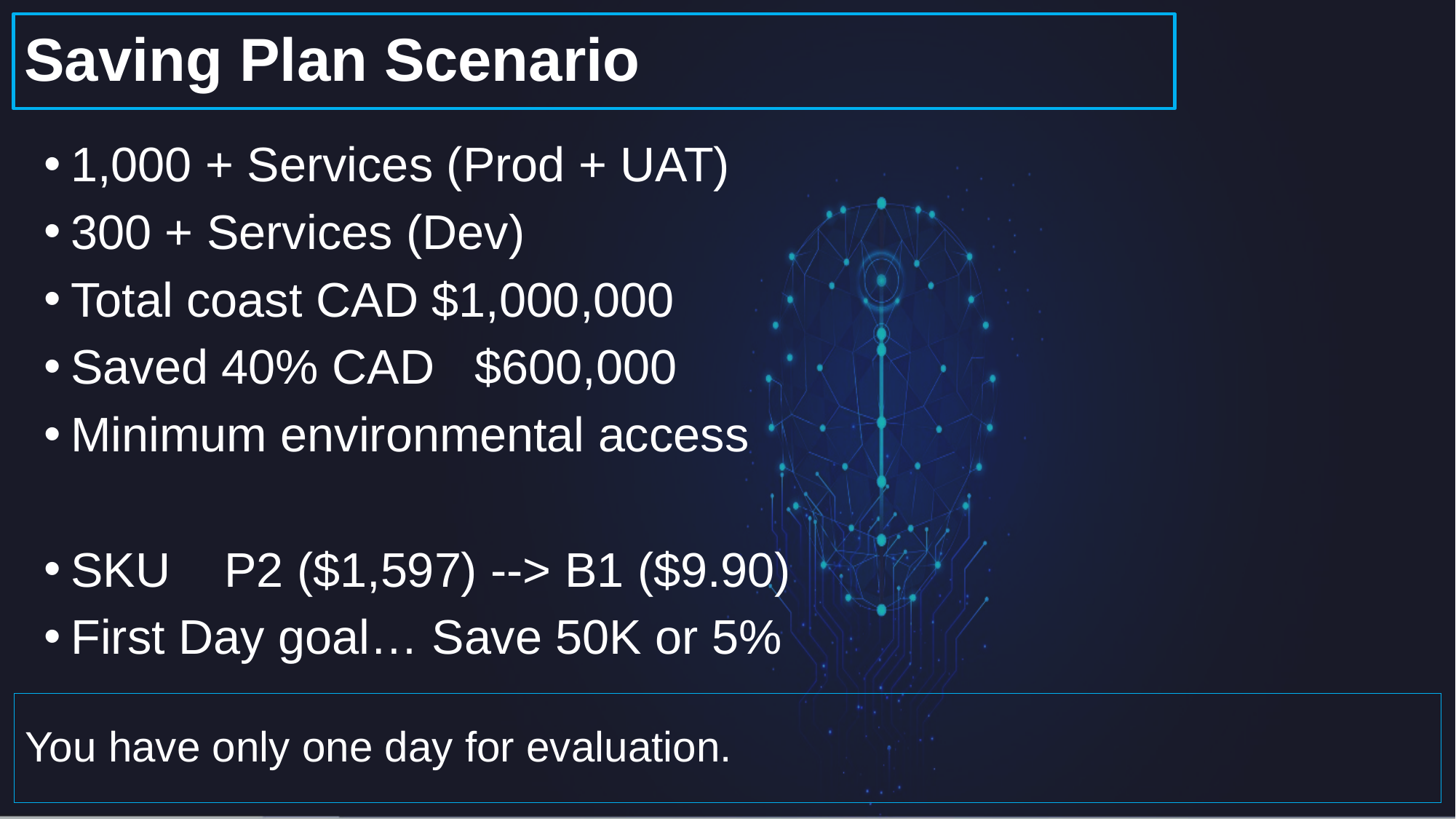

# Saving Plan Scenario
1,000 + Services (Prod + UAT)
300 + Services (Dev)
Total coast CAD $1,000,000
Saved 40% CAD   $600,000
Minimum environmental access

SKU    P2 ($1,597) --> B1 ($9.90)
First Day goal… Save 50K or 5%

You have only one day for evaluation.